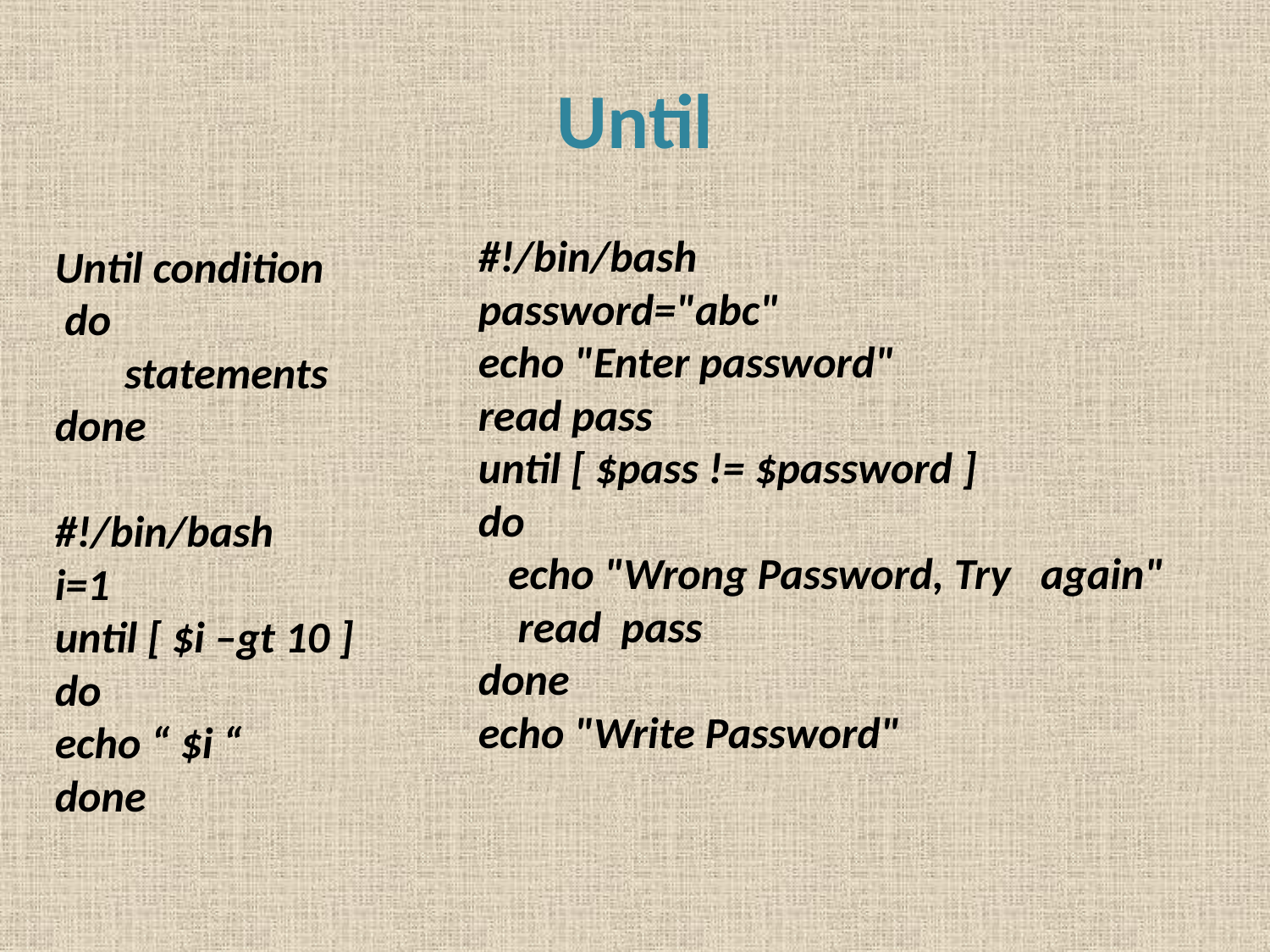

# Until
#!/bin/bash
password="abc"
echo "Enter password"
read pass
until [ $pass != $password ]
do
   echo "Wrong Password, Try   again"
    read  pass
done
echo "Write Password"

Until condition
 do
       statements
done

#!/bin/bash
i=1
until [ $i –gt 10 ]
do
echo “ $i “
done